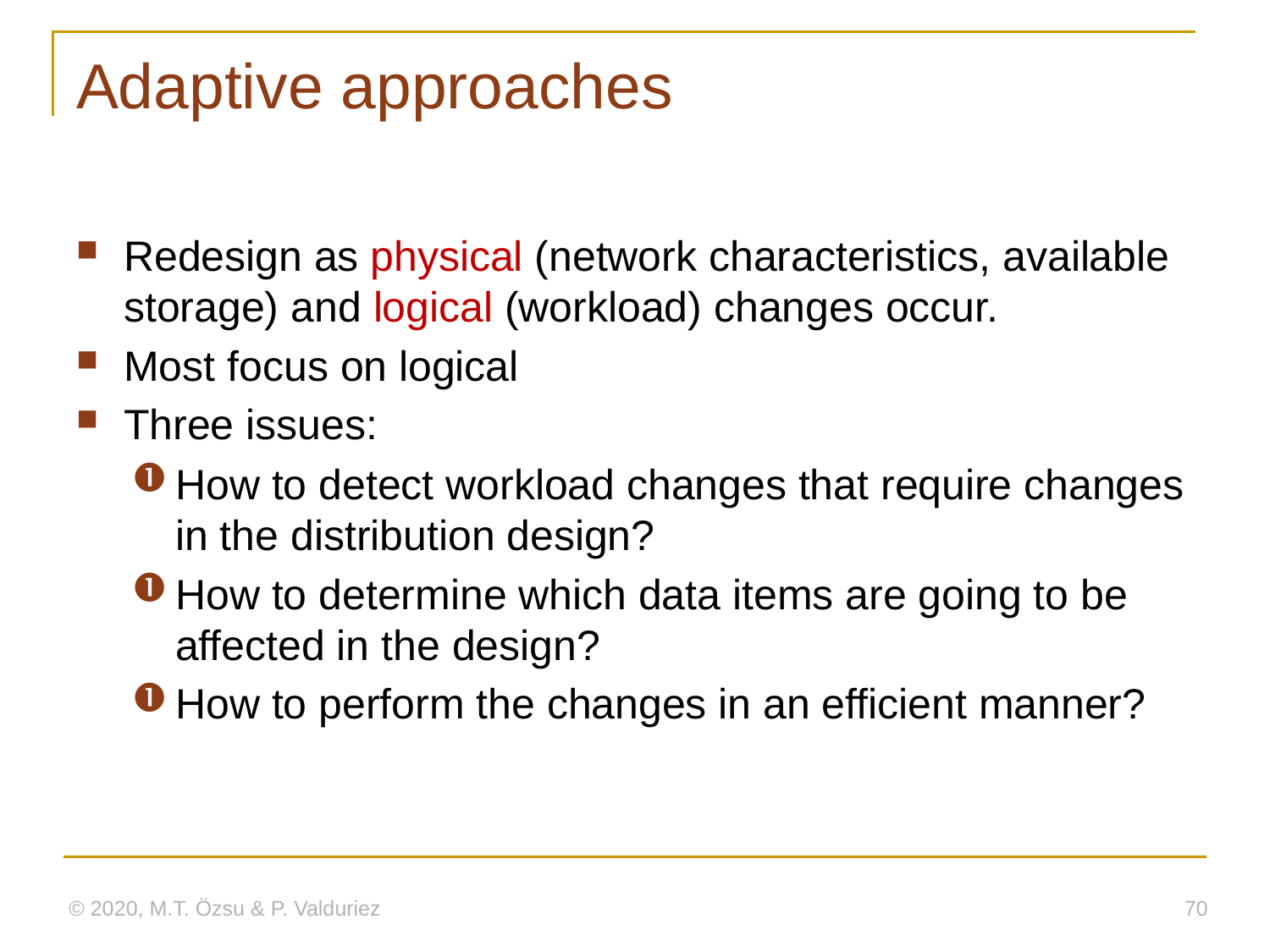

# Adaptive approaches
Redesign as physical (network characteristics, available storage) and logical (workload) changes occur.
Most focus on logical
Three issues:
How to detect workload changes that require changes in the distribution design?
How to determine which data items are going to be affected in the design?
How to perform the changes in an efficient manner?
© 2020, M.T. Özsu & P. Valduriez
70